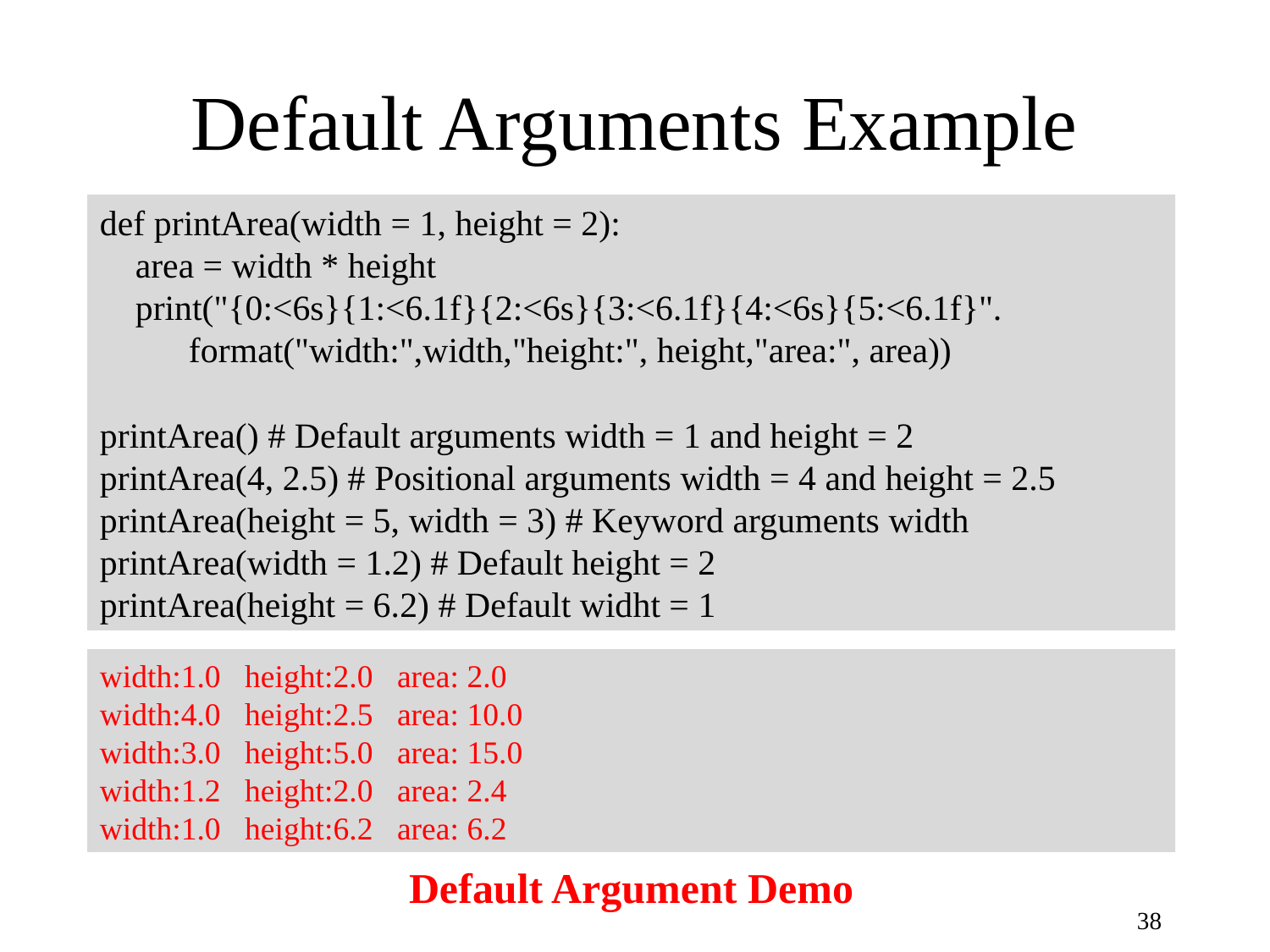

# Default Arguments Example
def printArea(width = 1, height = 2):
    area = width * height
    print("{0:<6s}{1:<6.1f}{2:<6s}{3:<6.1f}{4:<6s}{5:<6.1f}".
          format("width:",width,"height:", height,"area:", area))

printArea() # Default arguments width = 1 and height = 2
printArea(4, 2.5) # Positional arguments width = 4 and height = 2.5
printArea(height = 5, width = 3) # Keyword arguments width
printArea(width = 1.2) # Default height = 2
printArea(height = 6.2) # Default widht = 1
width:1.0   height:2.0   area: 2.0
width:4.0   height:2.5   area: 10.0
width:3.0   height:5.0   area: 15.0
width:1.2   height:2.0   area: 2.4
width:1.0   height:6.2   area: 6.2
Default Argument Demo
38